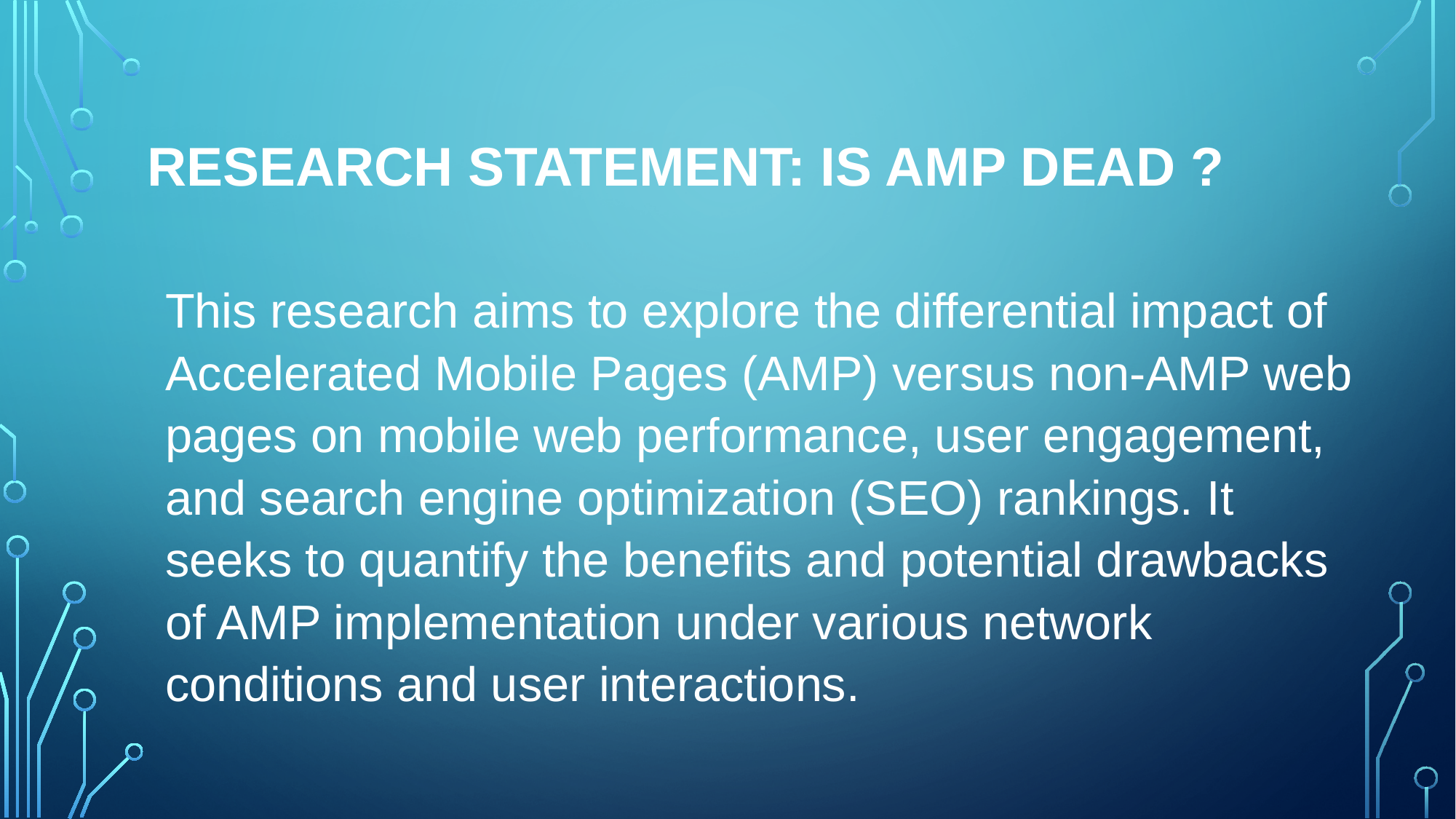

# Research Statement: IS AMP DEAD ?
This research aims to explore the differential impact of Accelerated Mobile Pages (AMP) versus non-AMP web pages on mobile web performance, user engagement, and search engine optimization (SEO) rankings. It seeks to quantify the benefits and potential drawbacks of AMP implementation under various network conditions and user interactions.